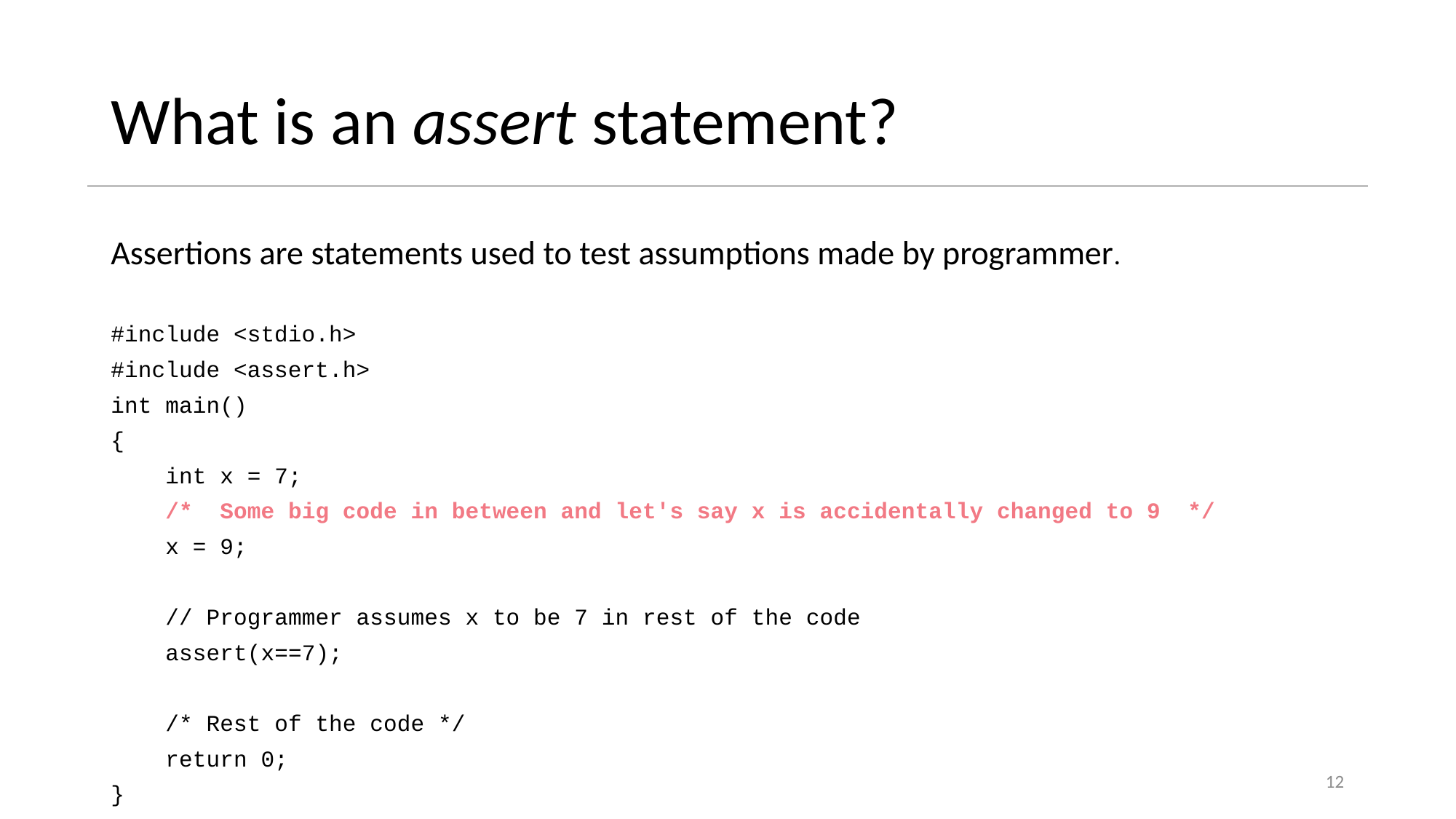

# What is an assert statement?
Assertions are statements used to test assumptions made by programmer.

#include <stdio.h>
#include <assert.h>
int main()
{
    int x = 7;
    /*  Some big code in between and let's say x is accidentally changed to 9  */
    x = 9;

    // Programmer assumes x to be 7 in rest of the code
    assert(x==7);

    /* Rest of the code */
    return 0;
}
12